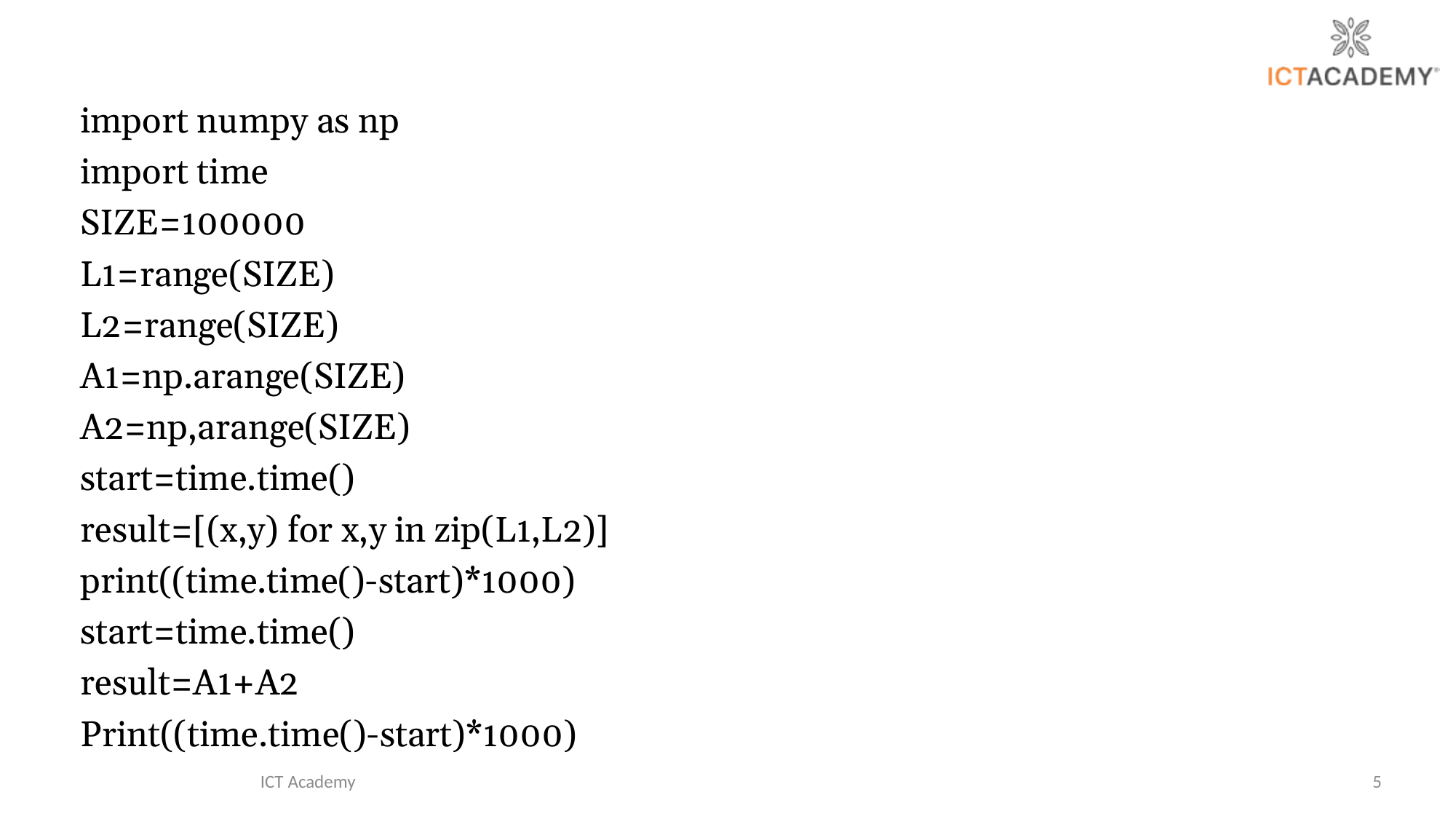

import numpy as np
import time
SIZE=100000
L1=range(SIZE)
L2=range(SIZE)
A1=np.arange(SIZE)
A2=np,arange(SIZE)
start=time.time()
result=[(x,y) for x,y in zip(L1,L2)]
print((time.time()-start)*1000)
start=time.time()
result=A1+A2
Print((time.time()-start)*1000)
ICT Academy
5